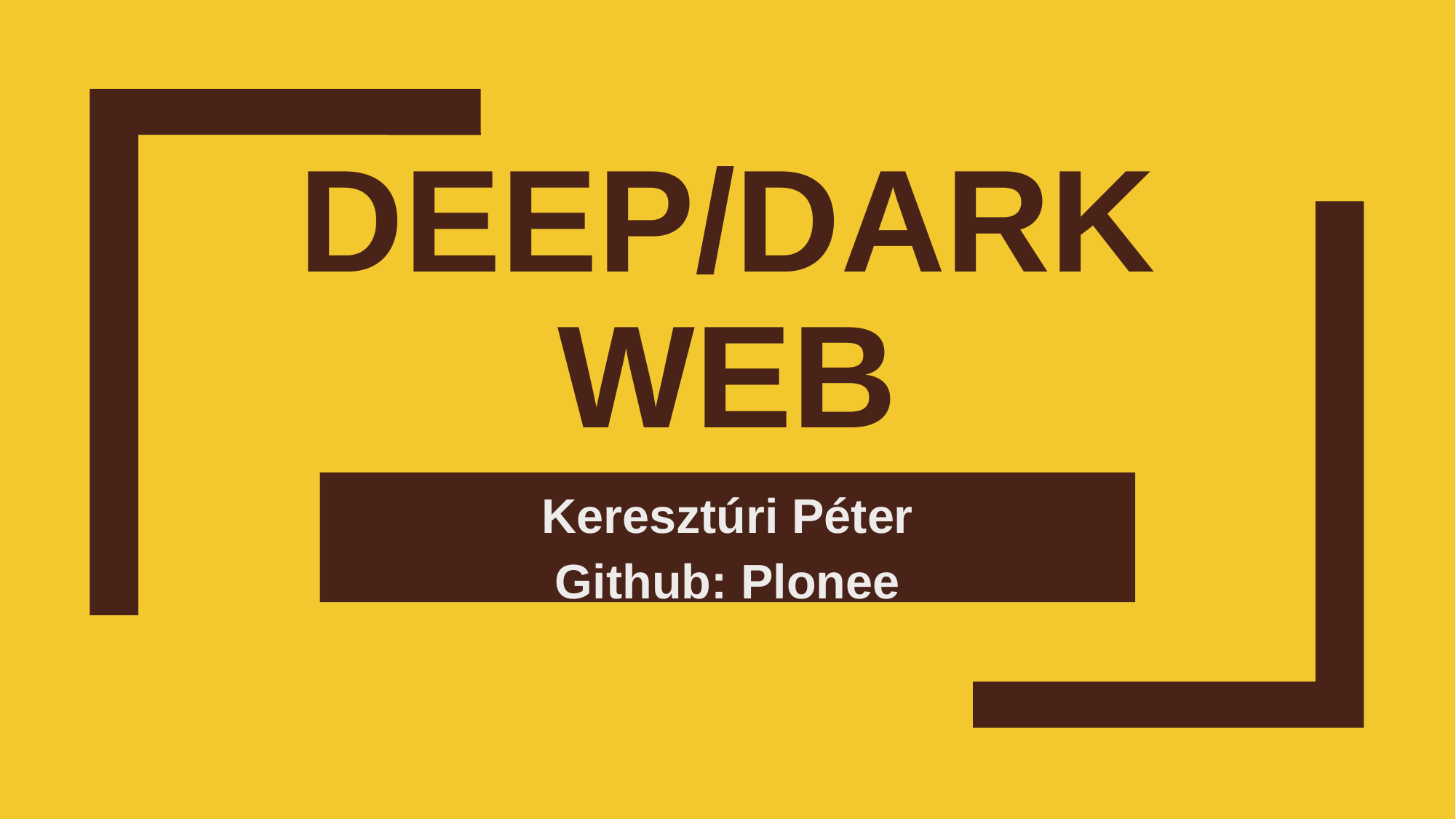

# Deep/Dark web
Keresztúri Péter
Github: Plonee